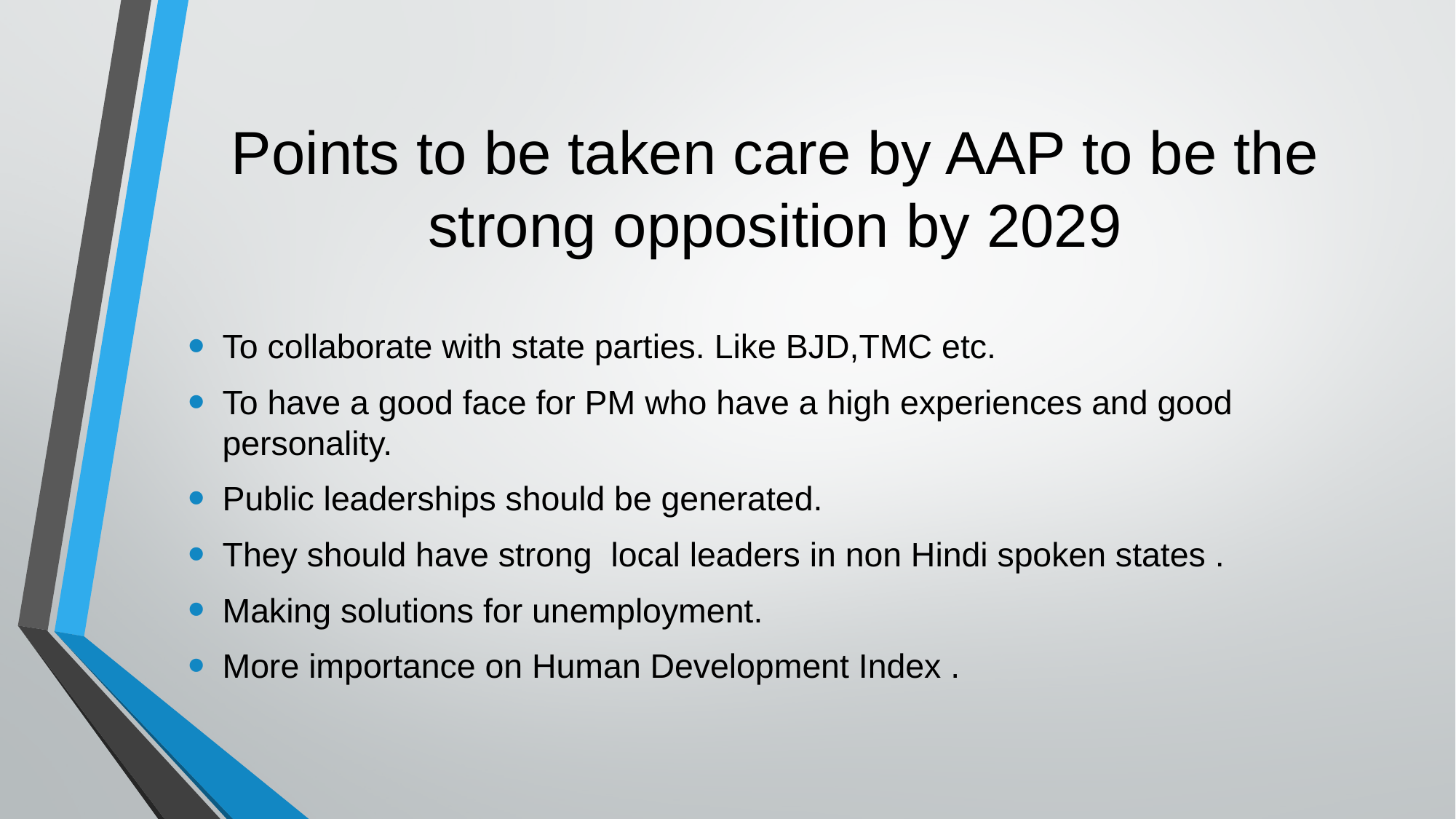

# Points to be taken care by AAP to be the strong opposition by 2029
To collaborate with state parties. Like BJD,TMC etc.
To have a good face for PM who have a high experiences and good personality.
Public leaderships should be generated.
They should have strong  local leaders in non Hindi spoken states .
Making solutions for unemployment.
More importance on Human Development Index .